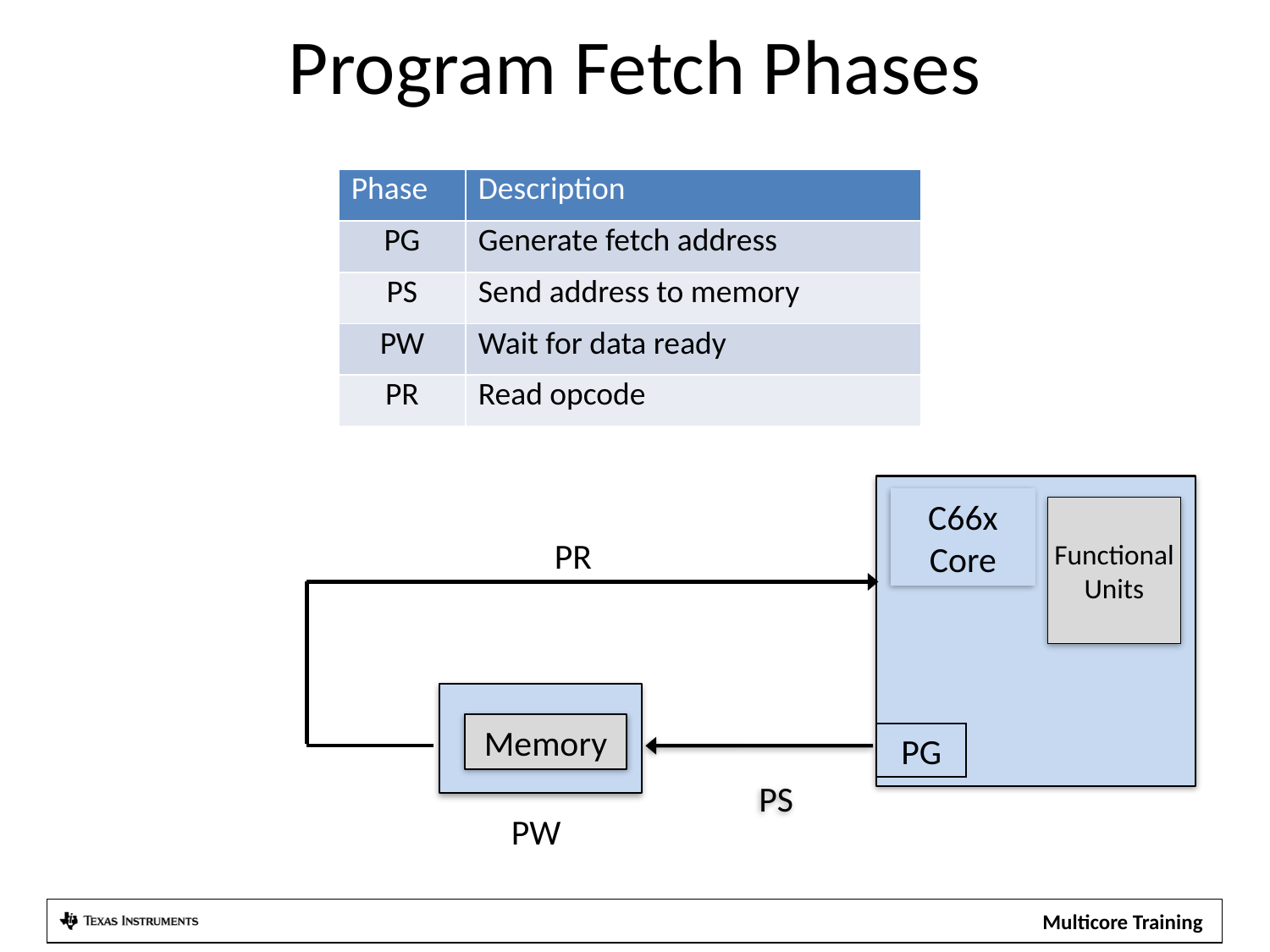

# Program Fetch Phases
| Phase | Description |
| --- | --- |
| PG | Generate fetch address |
| PS | Send address to memory |
| PW | Wait for data ready |
| PR | Read opcode |

C66x
Core
Functional
Units
PR

Memory

PS
PG
PW